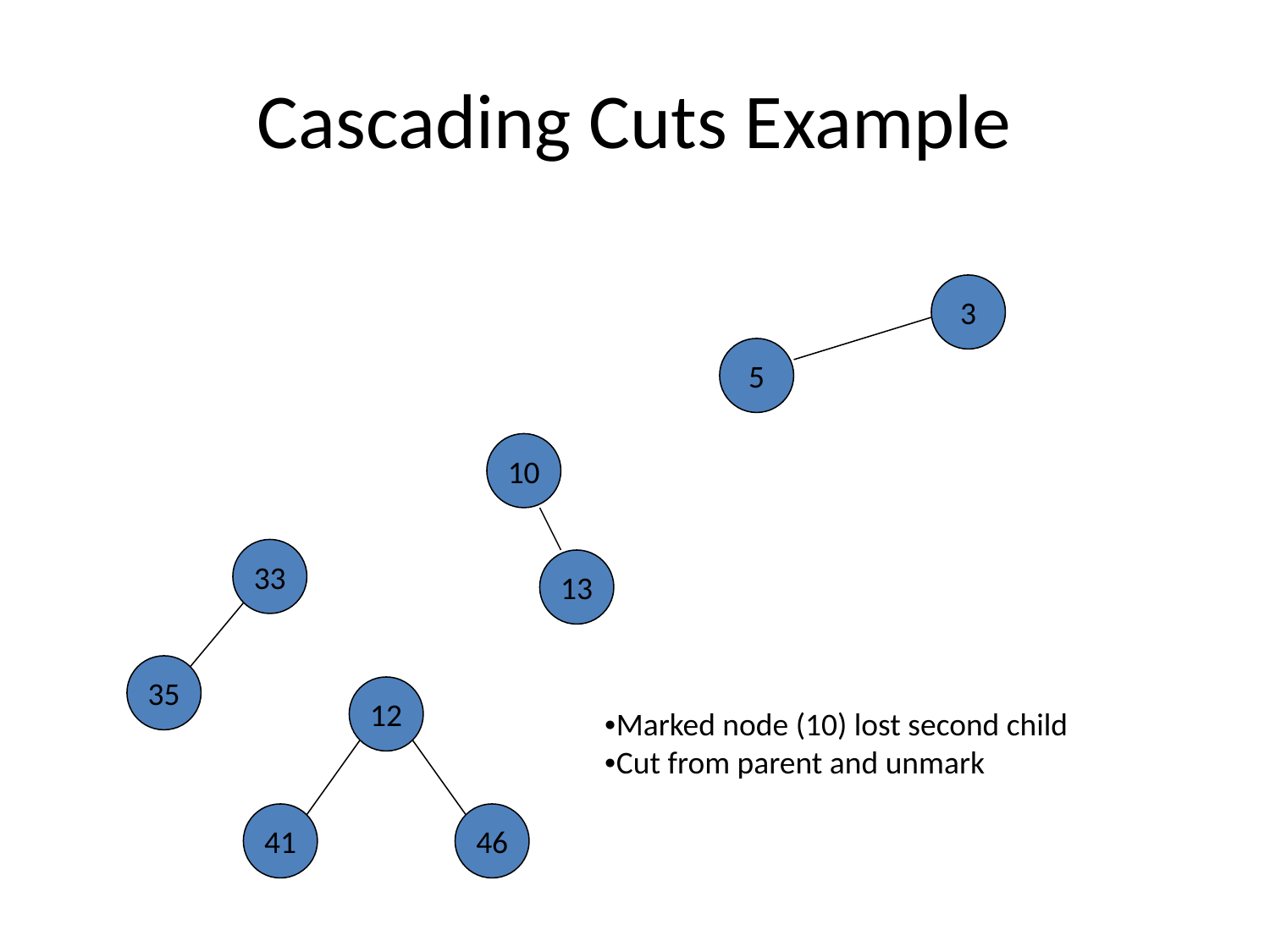

# Cascading Cuts Example
3

5
10

33
13

35
12
Marked node (10) lost second child
Cut from parent and unmark

41
46